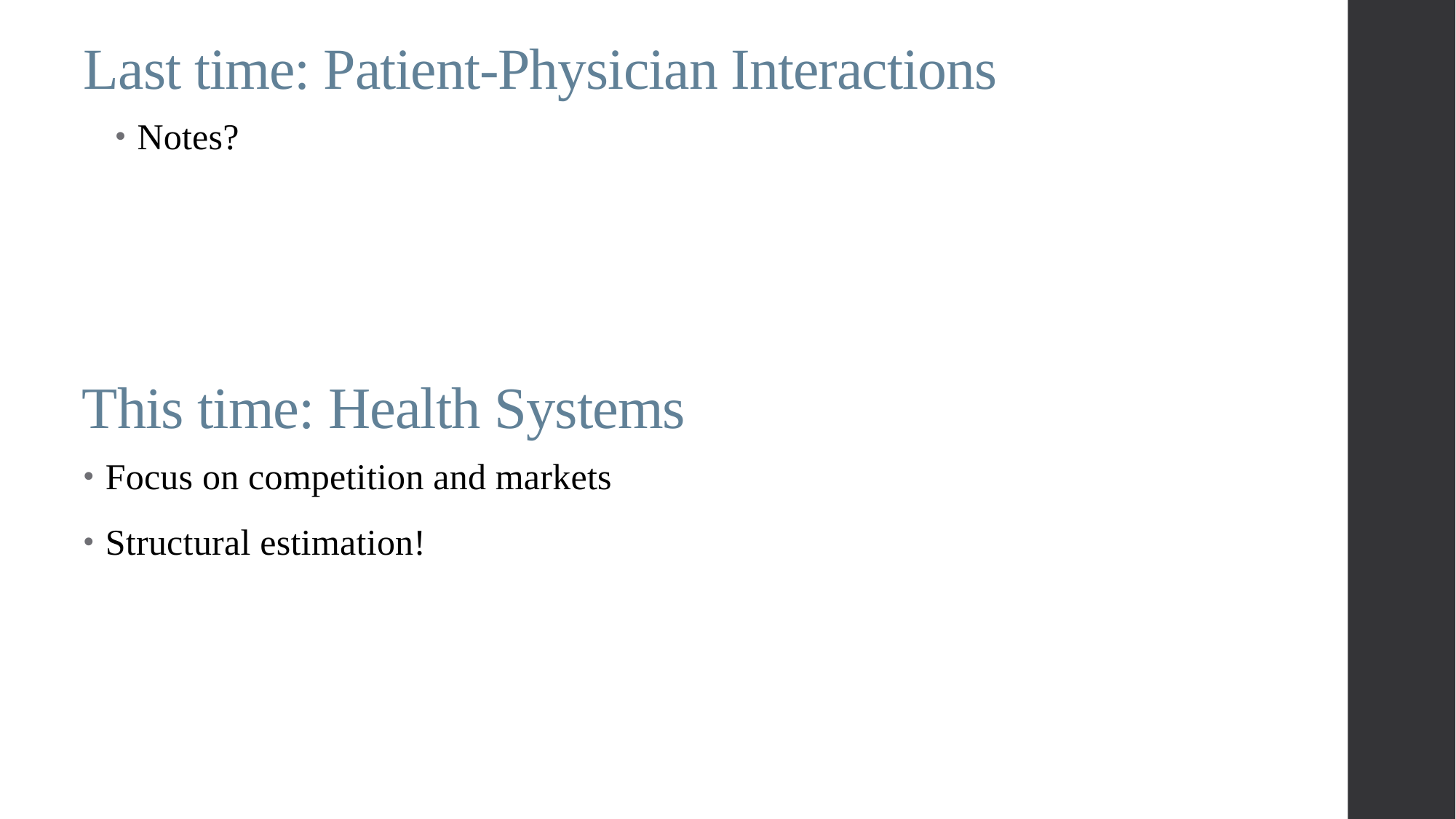

# Last time: Patient-Physician Interactions
Notes?
This time: Health Systems
Focus on competition and markets
Structural estimation!